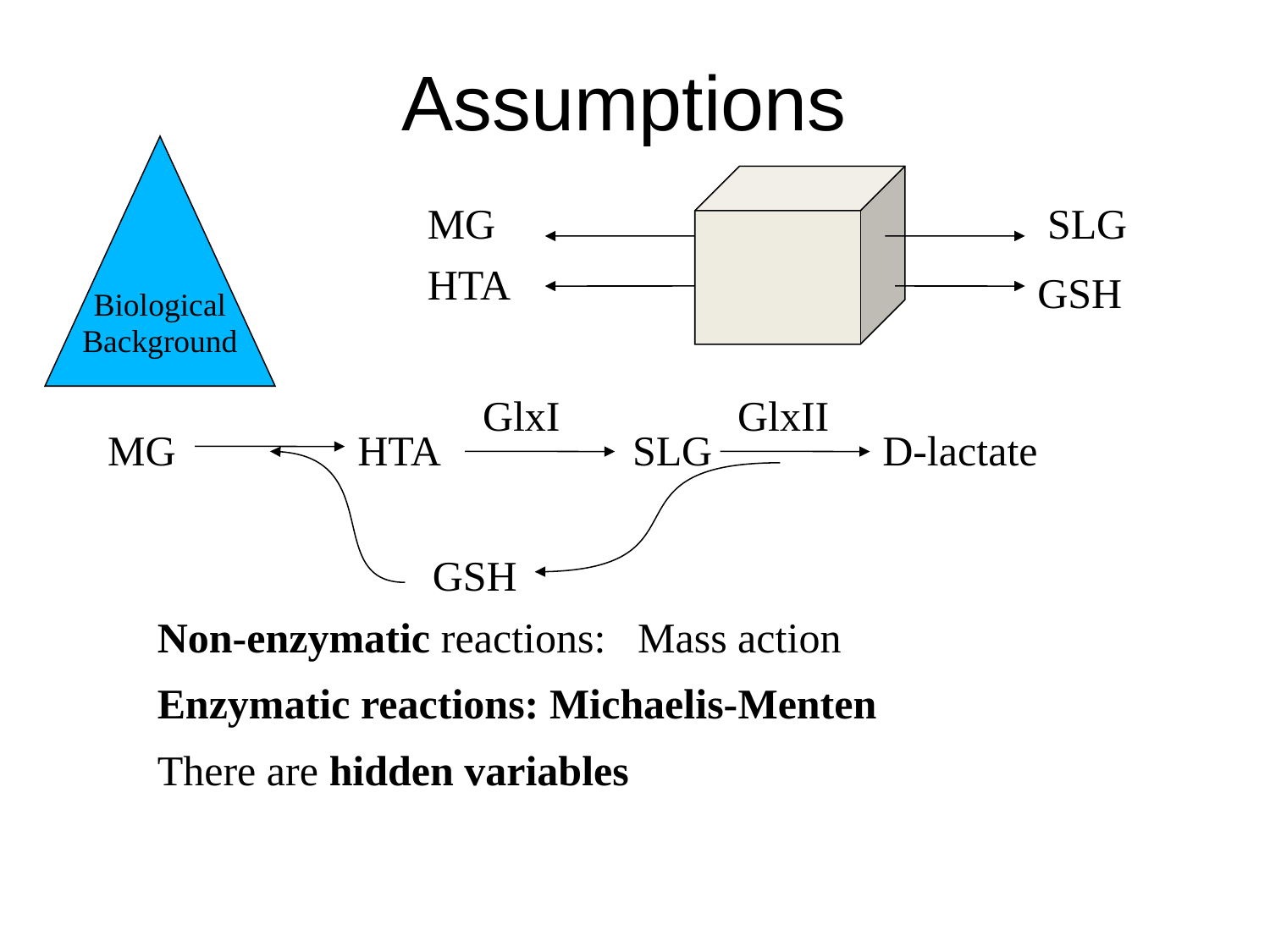

# Assumptions
Biological
Background

MG
SLG

HTA
GSH

GlxI
GlxII
MG
HTA
SLG
D-lactate

GSH
Non-enzymatic reactions:   Mass action
Enzymatic reactions: Michaelis-Menten
There are hidden variables